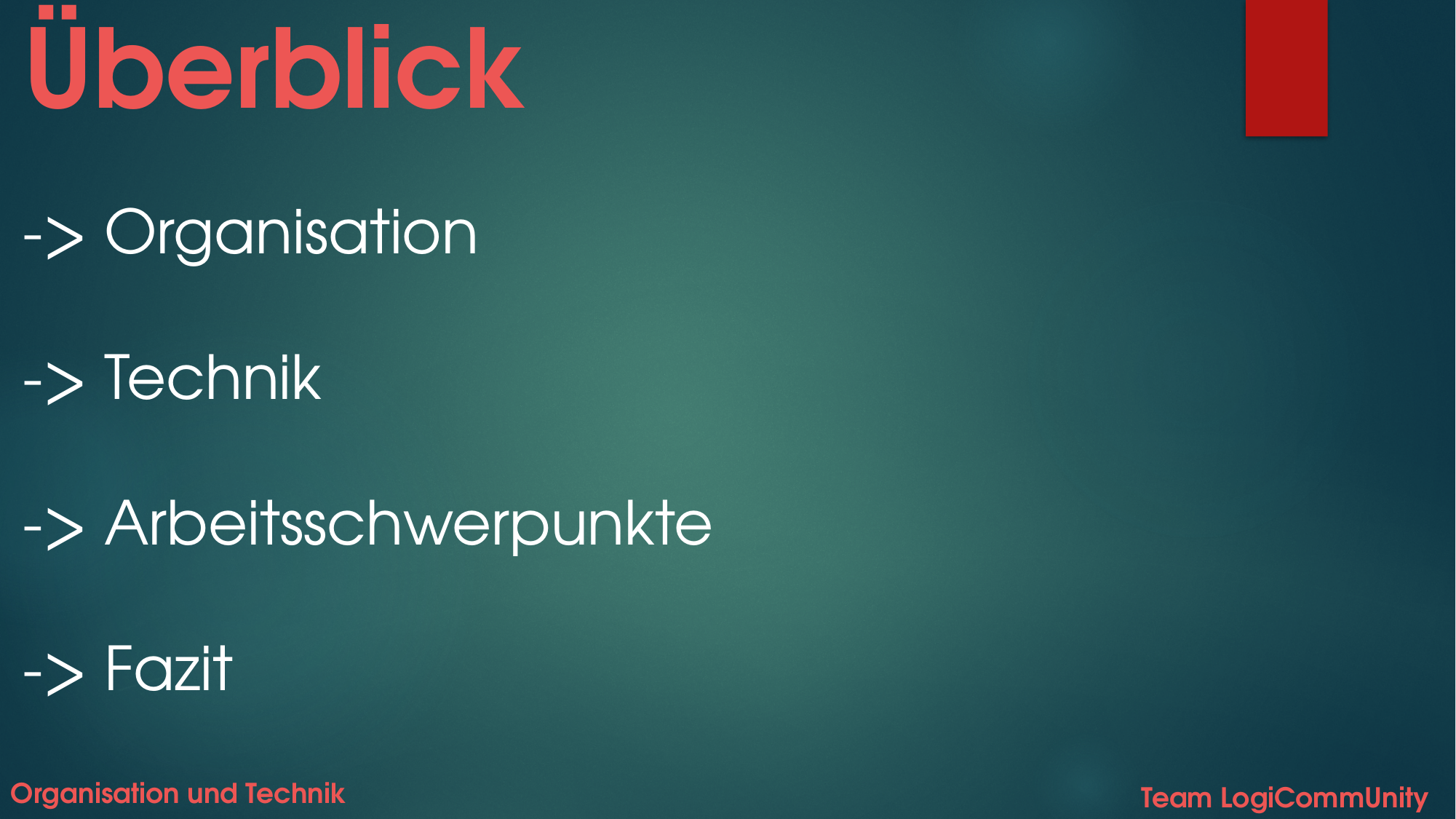

# Überblick
-> Organisation

-> Technik

-> Arbeitsschwerpunkte

-> Fazit
Organisation und Technik
Team LogiCommUnity